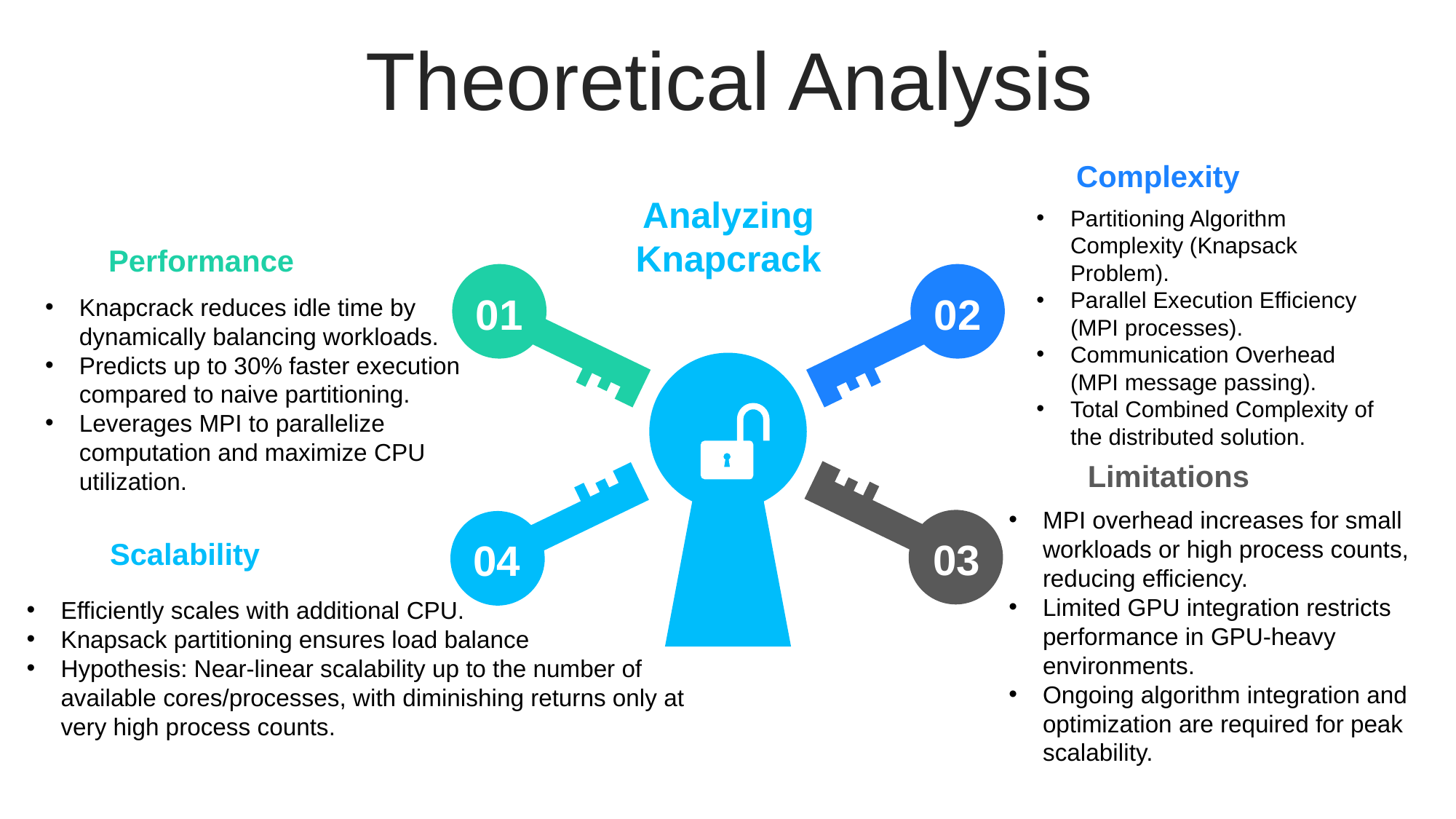

Theoretical Analysis
Complexity

Analyzing Knapcrack
01
02

03
04
Partitioning Algorithm Complexity (Knapsack Problem).
Parallel Execution Efficiency (MPI processes).
Communication Overhead (MPI message passing).
Total Combined Complexity of the distributed solution.
Performance

Knapcrack reduces idle time by dynamically balancing workloads.
Predicts up to 30% faster execution compared to naive partitioning.
Leverages MPI to parallelize computation and maximize CPU utilization.

Limitations

MPI overhead increases for small workloads or high process counts, reducing efficiency.
Limited GPU integration restricts performance in GPU-heavy environments.
Ongoing algorithm integration and optimization are required for peak scalability.
Scalability

Efficiently scales with additional CPU.
Knapsack partitioning ensures load balance
Hypothesis: Near-linear scalability up to the number of available cores/processes, with diminishing returns only at very high process counts.